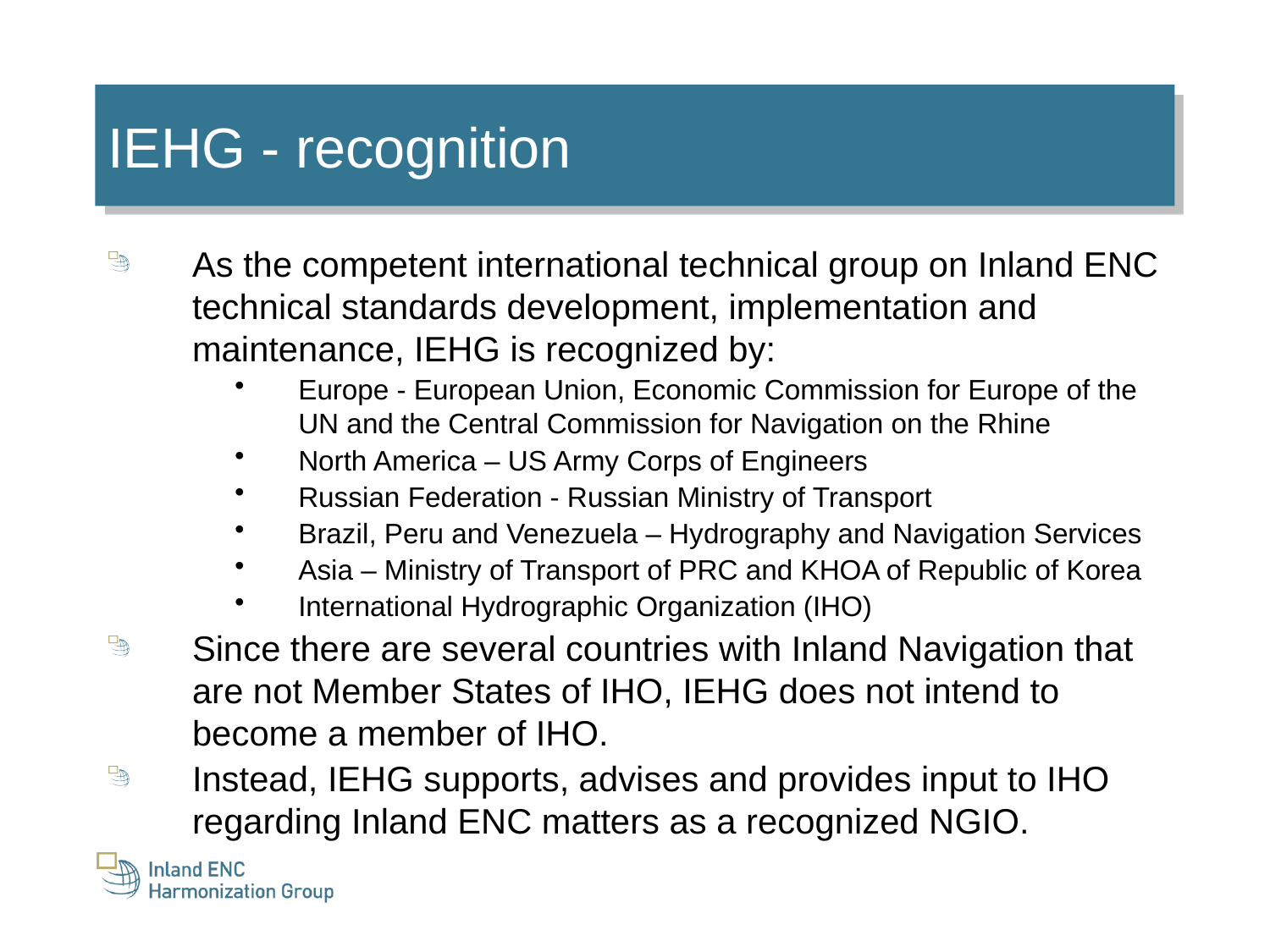

IEHG - recognition
As the competent international technical group on Inland ENC technical standards development, implementation and maintenance, IEHG is recognized by:
Europe - European Union, Economic Commission for Europe of the UN and the Central Commission for Navigation on the Rhine
North America – US Army Corps of Engineers
Russian Federation - Russian Ministry of Transport
Brazil, Peru and Venezuela – Hydrography and Navigation Services
Asia – Ministry of Transport of PRC and KHOA of Republic of Korea
International Hydrographic Organization (IHO)
Since there are several countries with Inland Navigation that are not Member States of IHO, IEHG does not intend to become a member of IHO.
Instead, IEHG supports, advises and provides input to IHO regarding Inland ENC matters as a recognized NGIO.